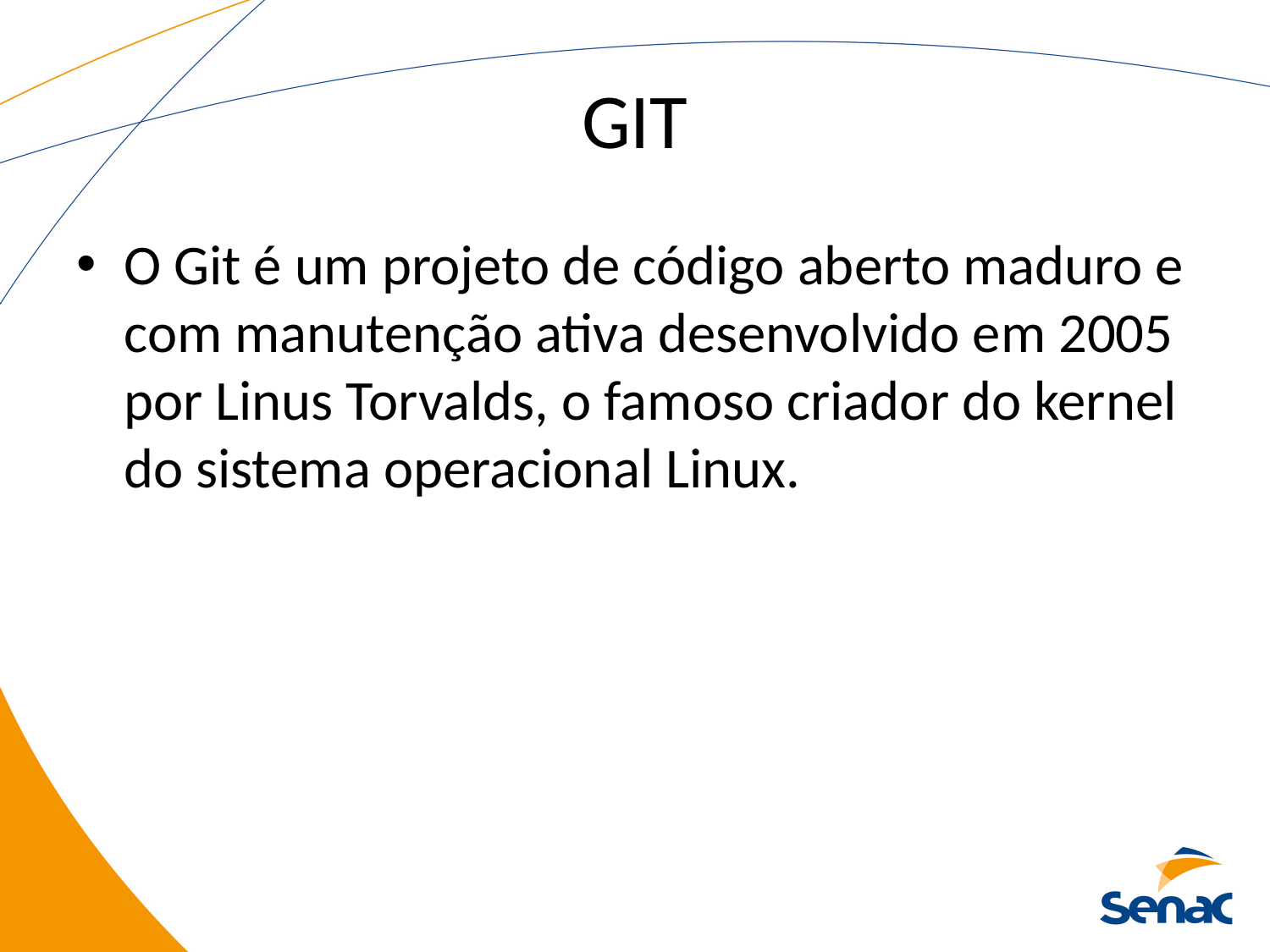

# GIT
O Git é um projeto de código aberto maduro e com manutenção ativa desenvolvido em 2005 por Linus Torvalds, o famoso criador do kernel do sistema operacional Linux.